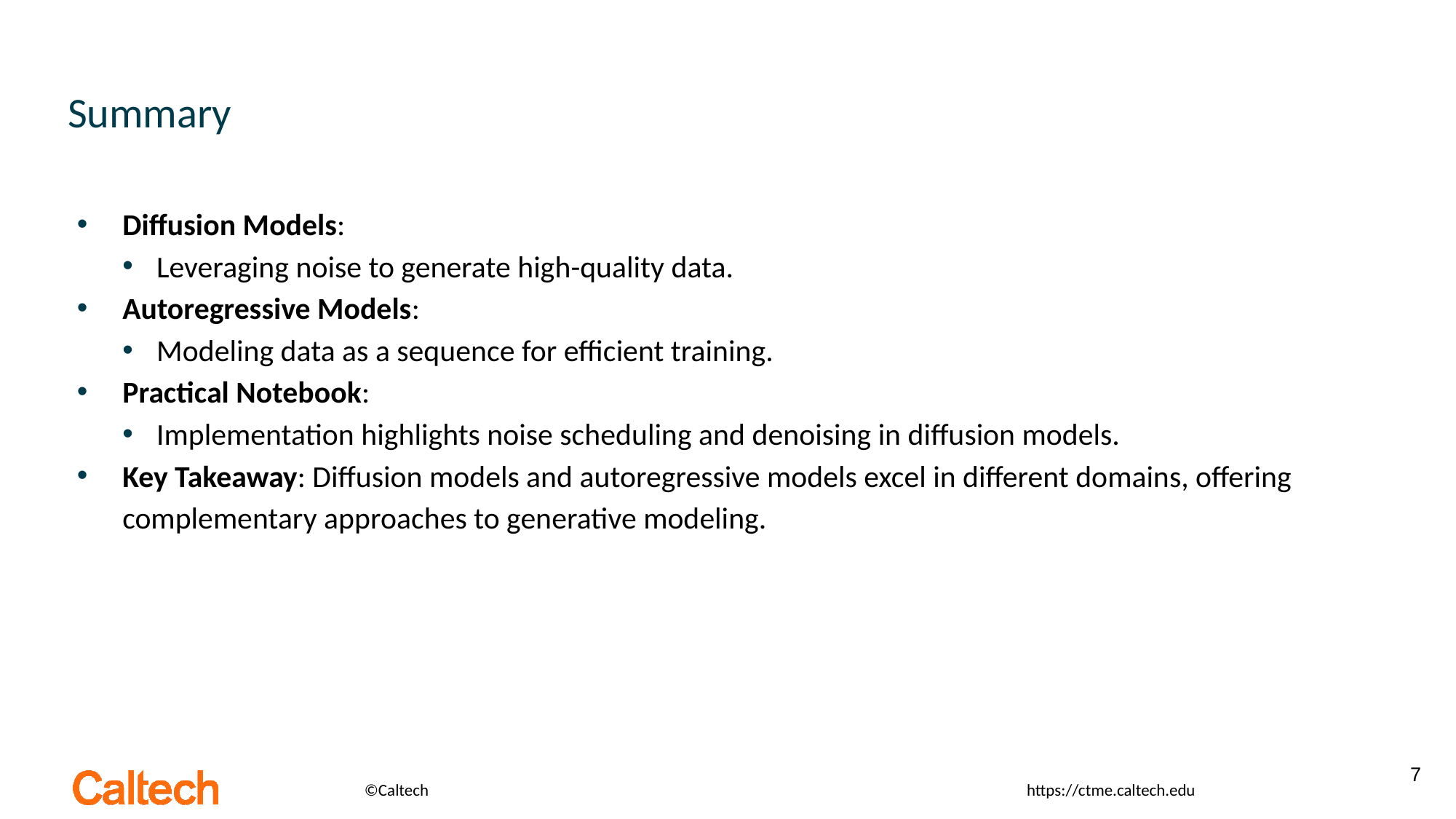

# Summary
Diffusion Models:
Leveraging noise to generate high-quality data.
Autoregressive Models:
Modeling data as a sequence for efficient training.
Practical Notebook:
Implementation highlights noise scheduling and denoising in diffusion models.
Key Takeaway: Diffusion models and autoregressive models excel in different domains, offering complementary approaches to generative modeling.

7